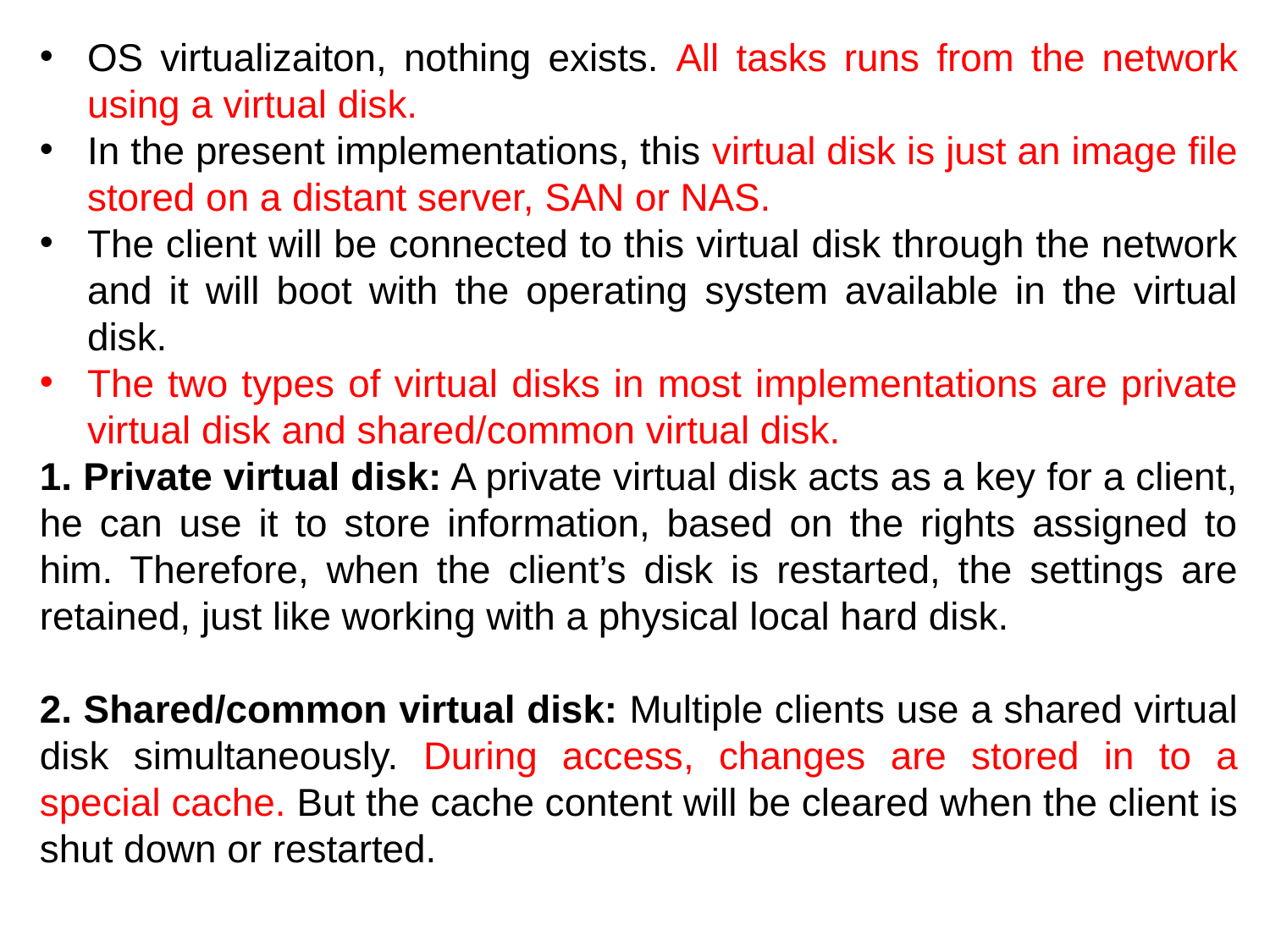

OS virtualizaiton, nothing exists. All tasks runs from the network using a virtual disk.
In the present implementations, this virtual disk is just an image file stored on a distant server, SAN or NAS.
The client will be connected to this virtual disk through the network and it will boot with the operating system available in the virtual disk.
The two types of virtual disks in most implementations are private virtual disk and shared/common virtual disk.
1. Private virtual disk: A private virtual disk acts as a key for a client, he can use it to store information, based on the rights assigned to him. Therefore, when the client’s disk is restarted, the settings are retained, just like working with a physical local hard disk.

2. Shared/common virtual disk: Multiple clients use a shared virtual disk simultaneously. During access, changes are stored in to a special cache. But the cache content will be cleared when the client is shut down or restarted.